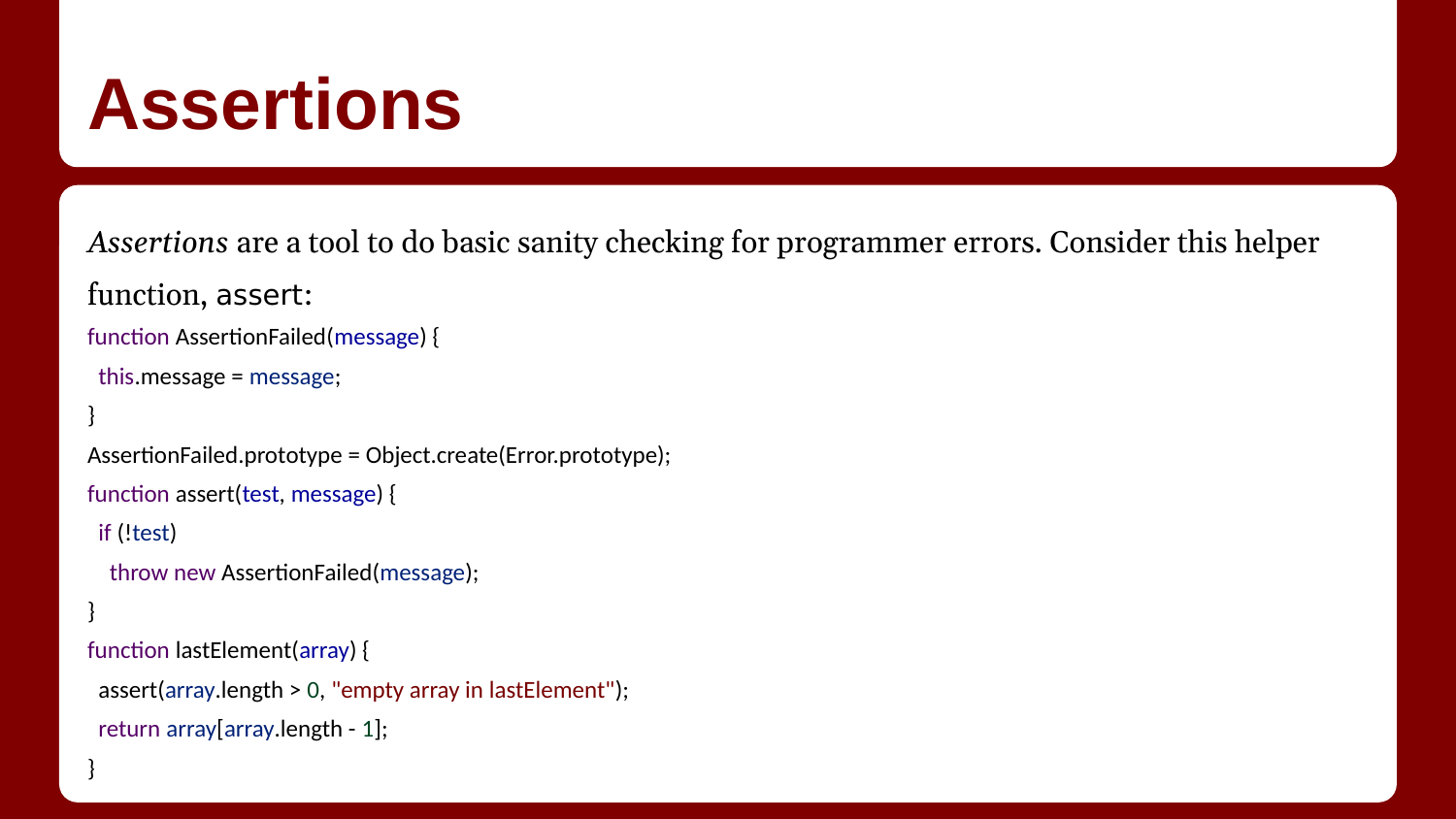

# Assertions
Assertions are a tool to do basic sanity checking for programmer errors. Consider this helper function, assert:
function AssertionFailed(message) {
  this.message = message;
}
AssertionFailed.prototype = Object.create(Error.prototype);
function assert(test, message) {
  if (!test)
    throw new AssertionFailed(message);
}
function lastElement(array) {
  assert(array.length > 0, "empty array in lastElement");
  return array[array.length - 1];
}